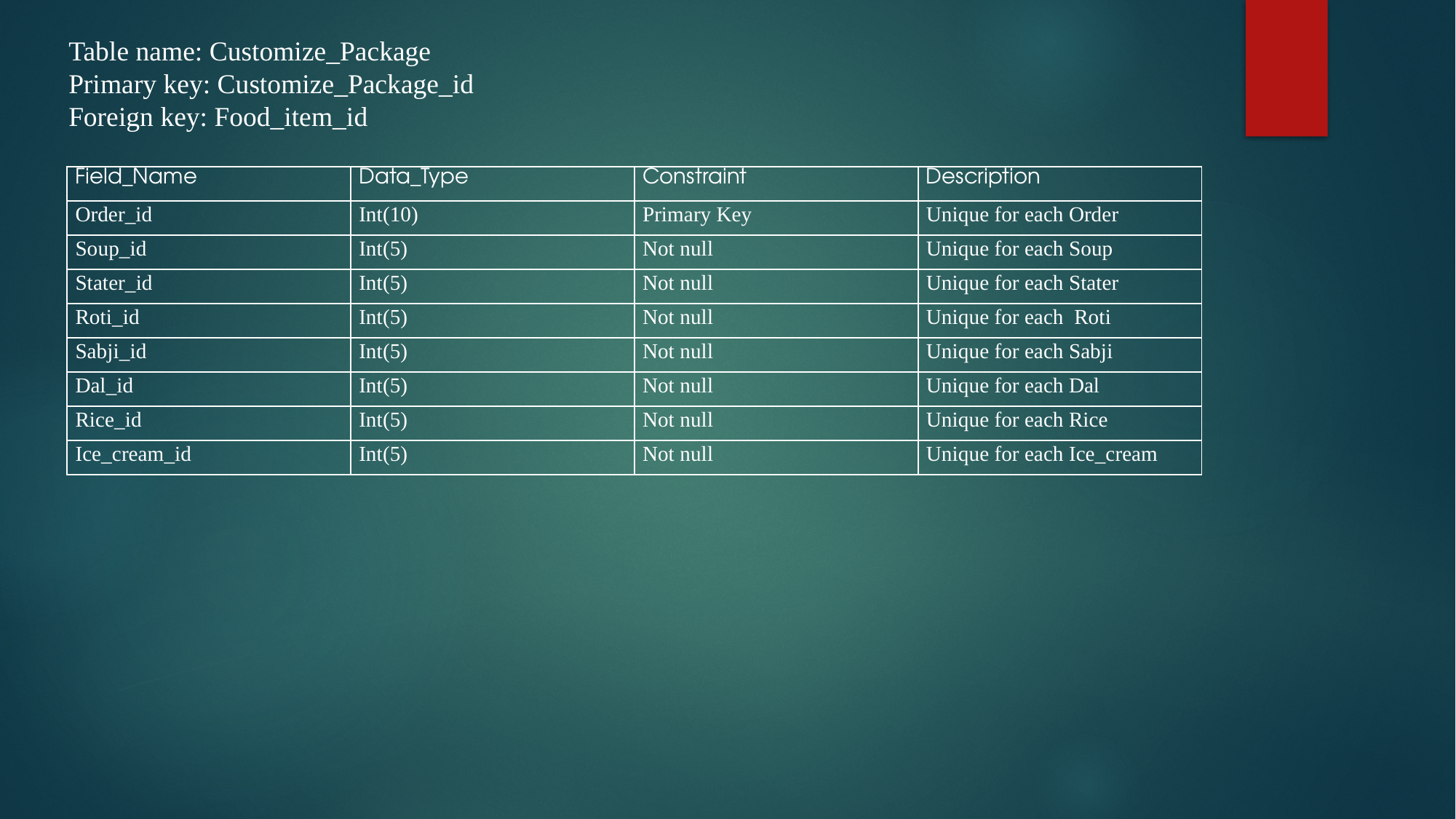

Table name: Customize_Package
Primary key: Customize_Package_id
Foreign key: Food_item_id
| Field\_Name | Data\_Type | Constraint | Description |
| --- | --- | --- | --- |
| Order\_id | Int(10) | Primary Key | Unique for each Order |
| Soup\_id | Int(5) | Not null | Unique for each Soup |
| Stater\_id | Int(5) | Not null | Unique for each Stater |
| Roti\_id | Int(5) | Not null | Unique for each Roti |
| Sabji\_id | Int(5) | Not null | Unique for each Sabji |
| Dal\_id | Int(5) | Not null | Unique for each Dal |
| Rice\_id | Int(5) | Not null | Unique for each Rice |
| Ice\_cream\_id | Int(5) | Not null | Unique for each Ice\_cream |